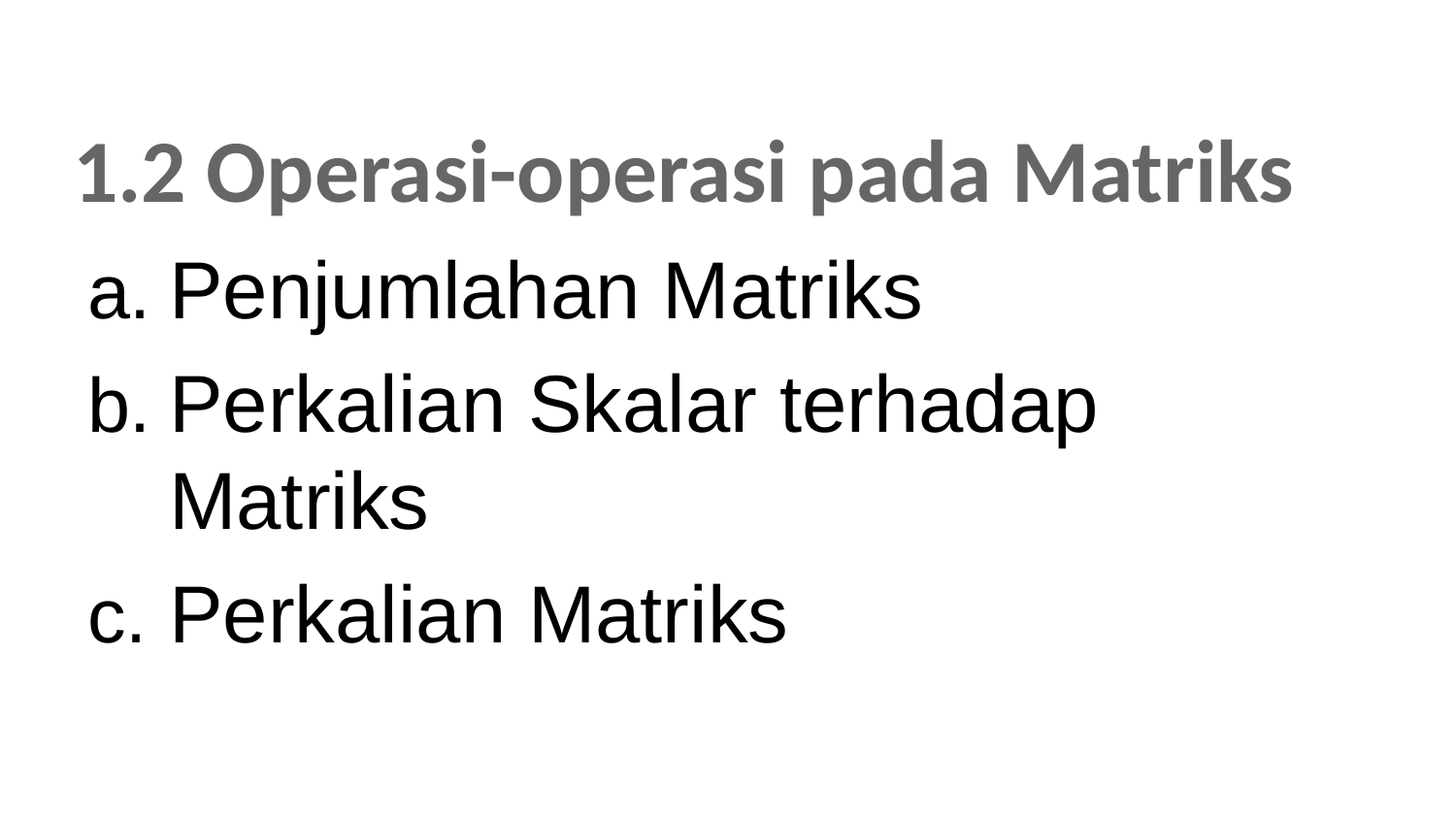

# 1.2 Operasi-operasi pada Matriks
Penjumlahan Matriks
Perkalian Skalar terhadap Matriks
Perkalian Matriks